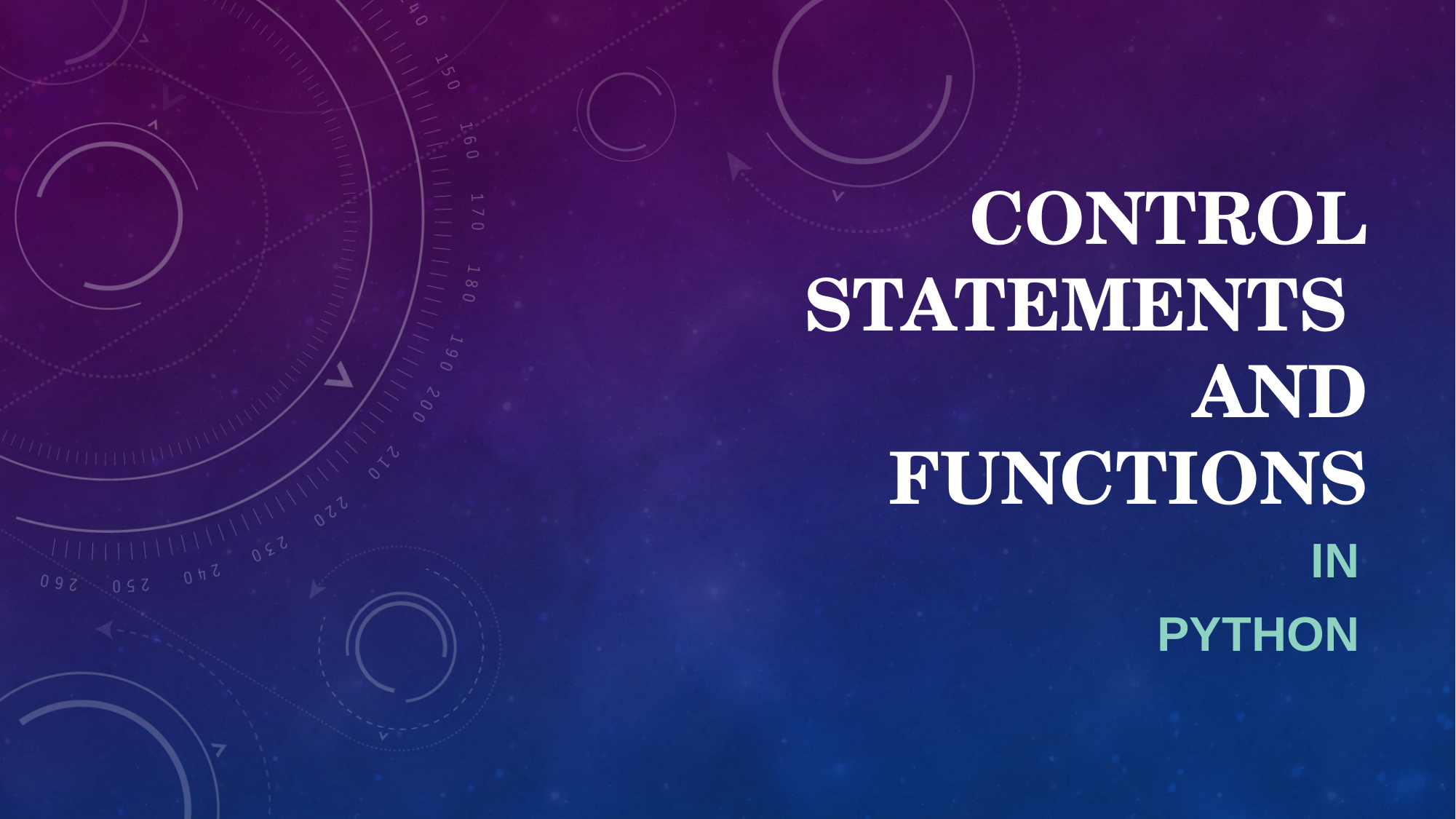

# Control Statements and functions
IN
PYTHON